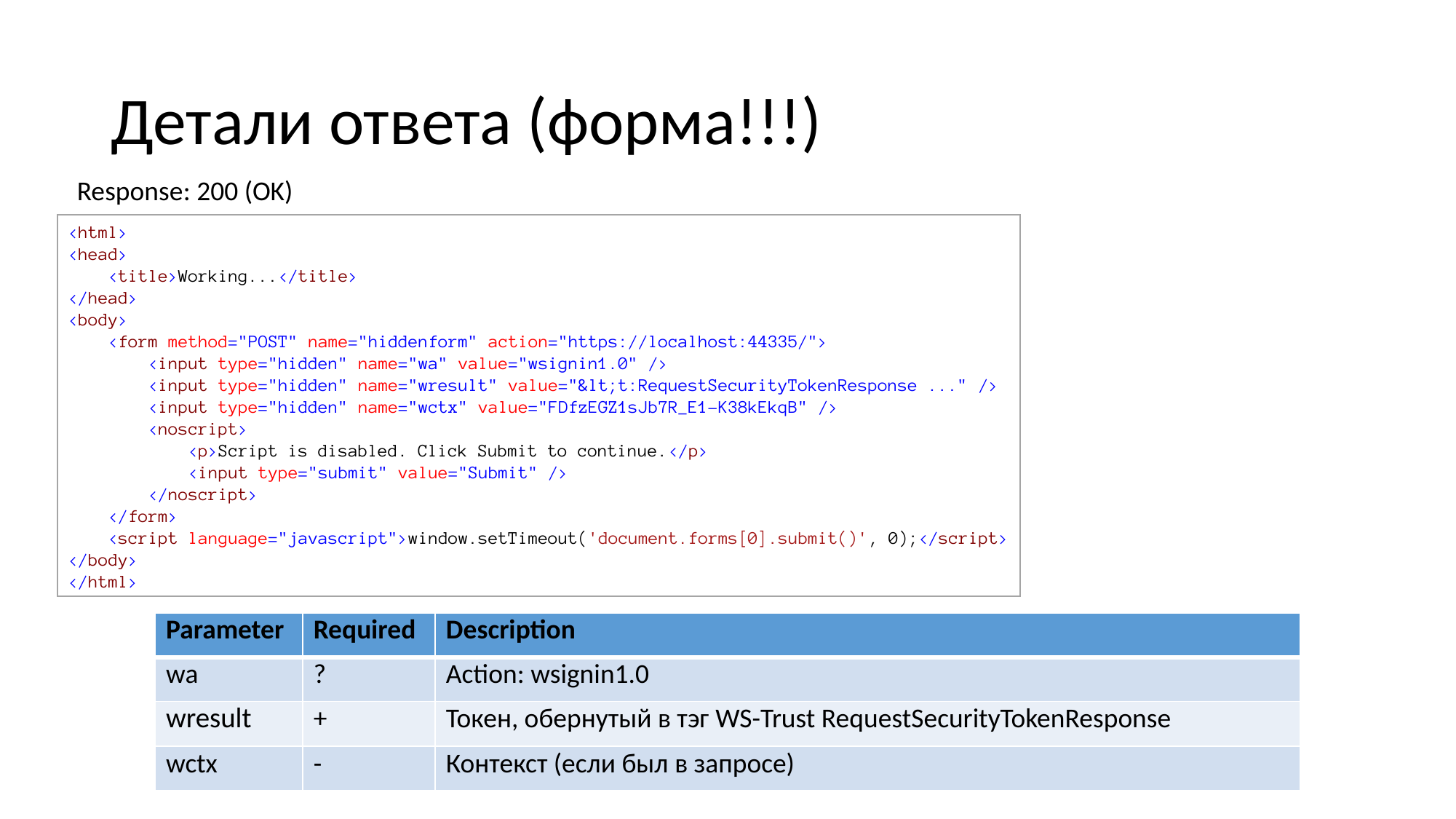

# Детали ответа (форма!!!)
Response: 200 (OK)
<html>
<head>
    <title>Working...</title>
</head>
<body>
    <form method="POST" name="hiddenform" action="https://localhost:44335/">
        <input type="hidden" name="wa" value="wsignin1.0" />
        <input type="hidden" name="wresult" value="&lt;t:RequestSecurityTokenResponse ..." />
        <input type="hidden" name="wctx" value="FDfzEGZ1sJb7R_E1-K38kEkqB" />
        <noscript>
            <p>Script is disabled. Click Submit to continue.</p>
            <input type="submit" value="Submit" />
        </noscript>
    </form>
    <script language="javascript">window.setTimeout('document.forms[0].submit()', 0);</script>
</body>
</html>
| Parameter | Required | Description |
| --- | --- | --- |
| wa | ? | Action: wsignin1.0 |
| wresult | + | Токен, обернутый в тэг WS-Trust RequestSecurityTokenResponse |
| wctx | - | Контекст (если был в запросе) |